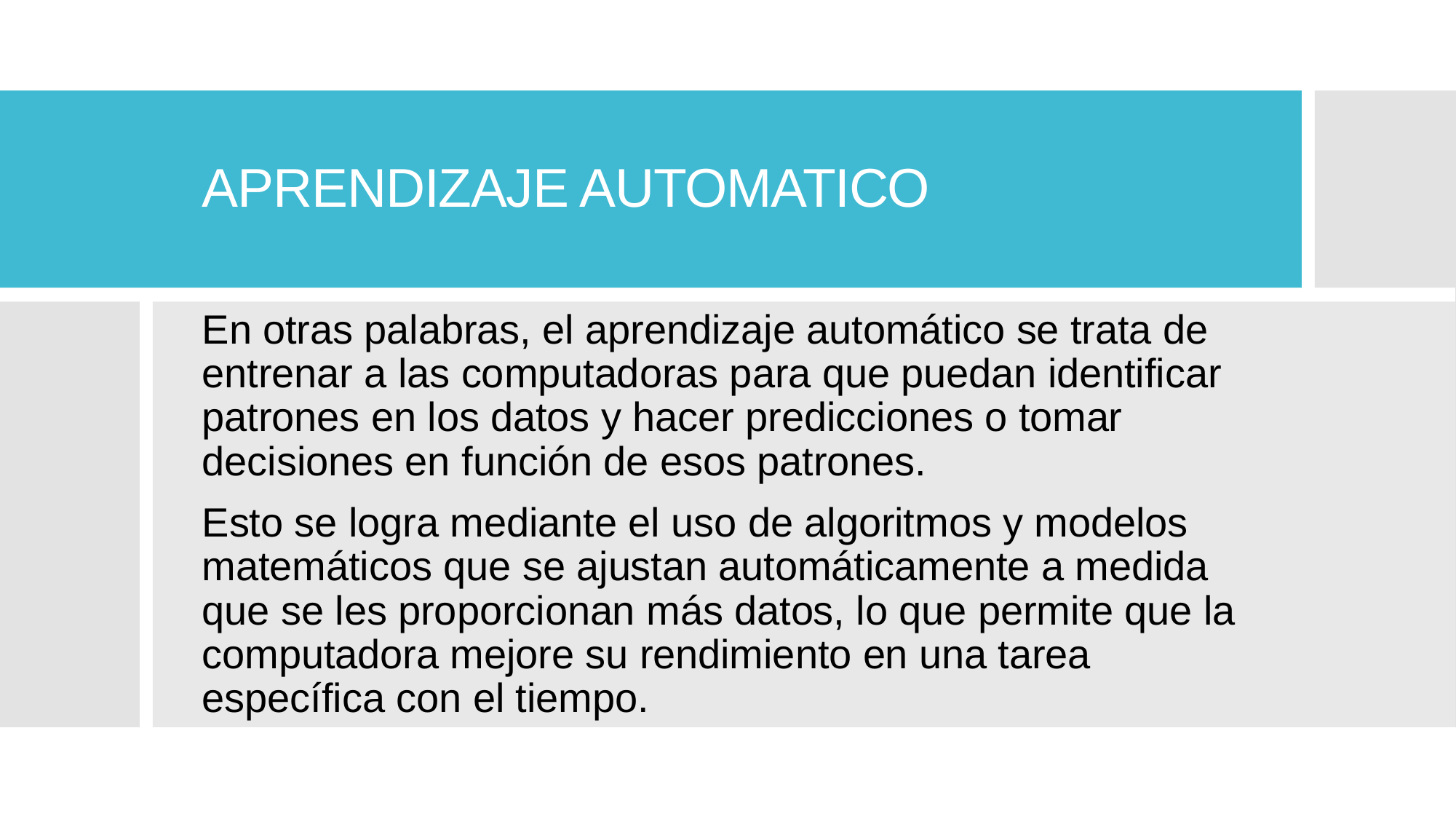

# APRENDIZAJE AUTOMATICO

En otras palabras, el aprendizaje automático se trata de entrenar a las computadoras para que puedan identificar patrones en los datos y hacer predicciones o tomar decisiones en función de esos patrones.
Esto se logra mediante el uso de algoritmos y modelos matemáticos que se ajustan automáticamente a medida que se les proporcionan más datos, lo que permite que la computadora mejore su rendimiento en una tarea específica con el tiempo.